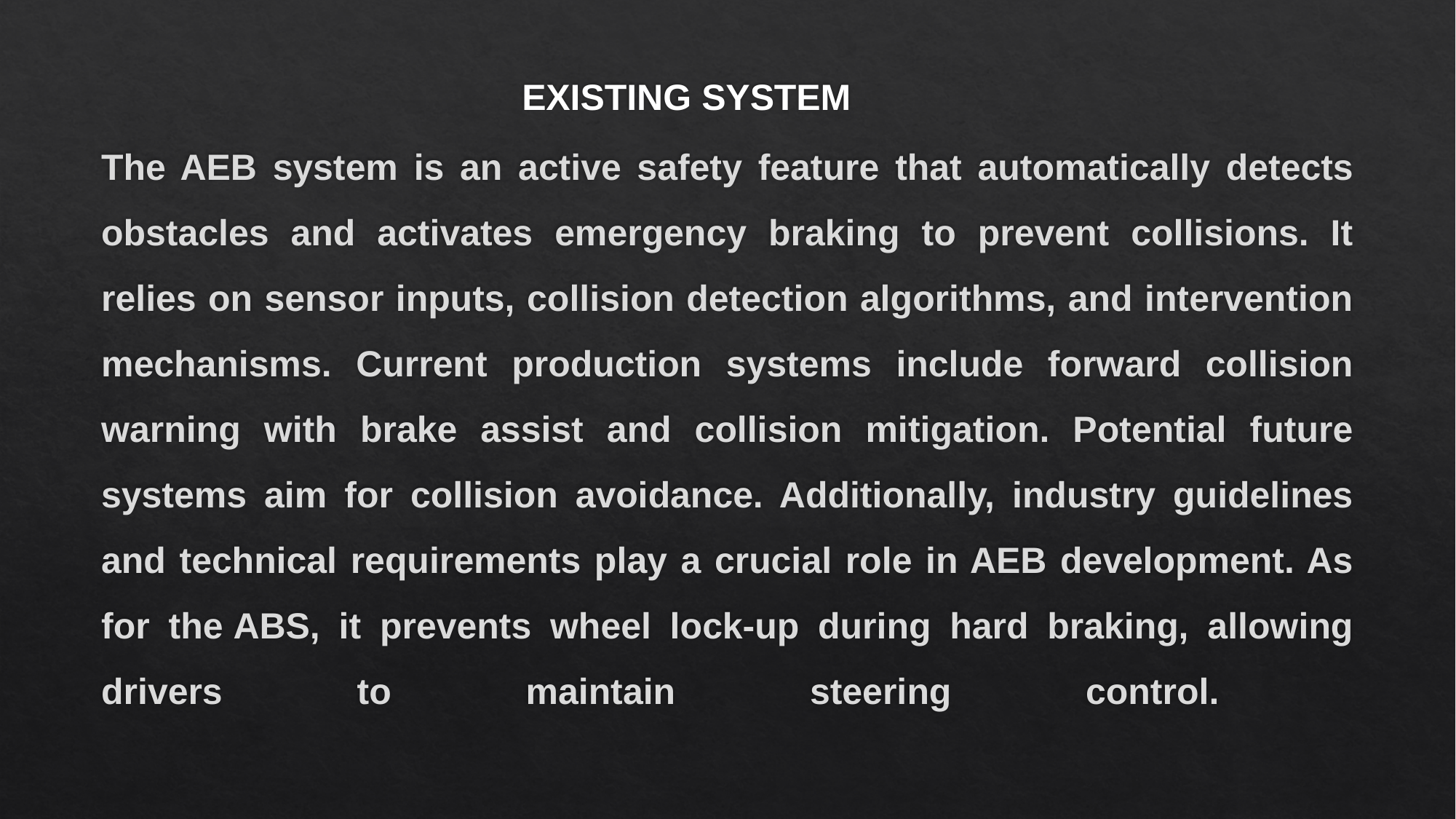

EXISTING SYSTEM
# The AEB system is an active safety feature that automatically detects obstacles and activates emergency braking to prevent collisions. It relies on sensor inputs, collision detection algorithms, and intervention mechanisms. Current production systems include forward collision warning with brake assist and collision mitigation. Potential future systems aim for collision avoidance. Additionally, industry guidelines and technical requirements play a crucial role in AEB development. As for the ABS, it prevents wheel lock-up during hard braking, allowing drivers to maintain steering control.